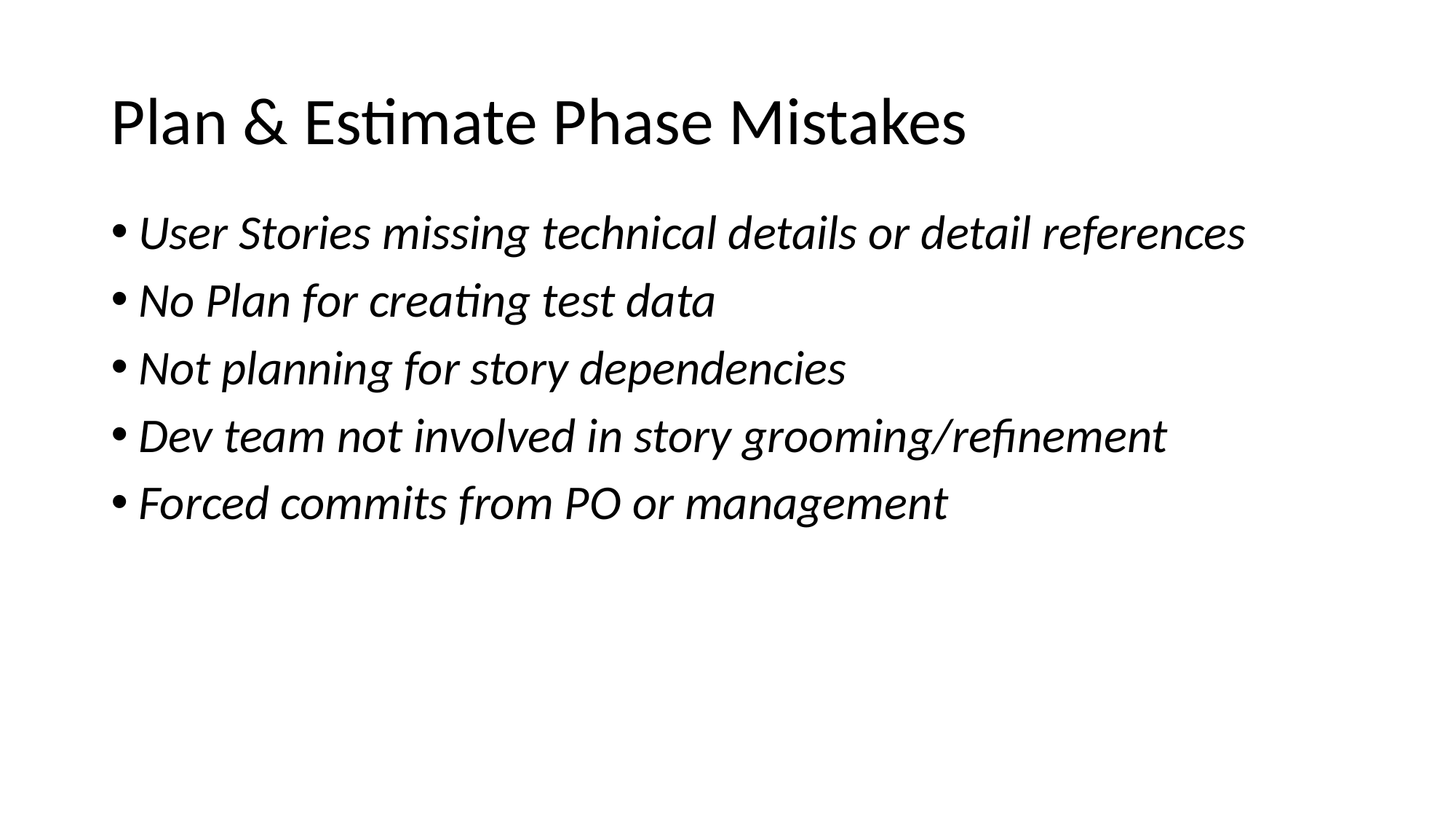

# Plan & Estimate Phase Mistakes
User Stories missing technical details or detail references
No Plan for creating test data
Not planning for story dependencies
Dev team not involved in story grooming/refinement
Forced commits from PO or management